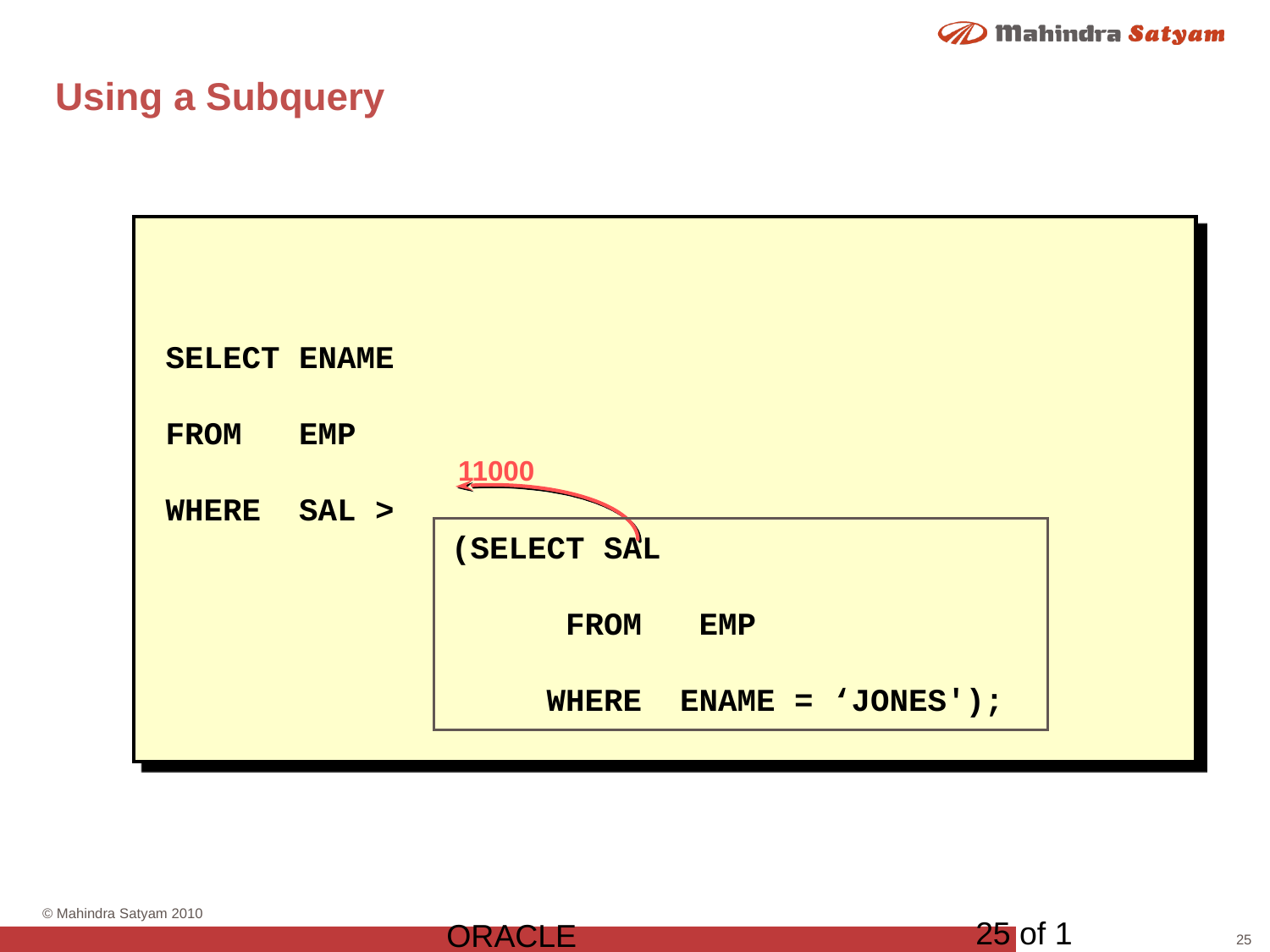

# Using a Subquery

SELECT ENAME

FROM   EMP

WHERE  SAL >
               (SELECT SAL

			 FROM   EMP

			WHERE  ENAME = ‘JONES');

11000

25 of 1
ORACLE